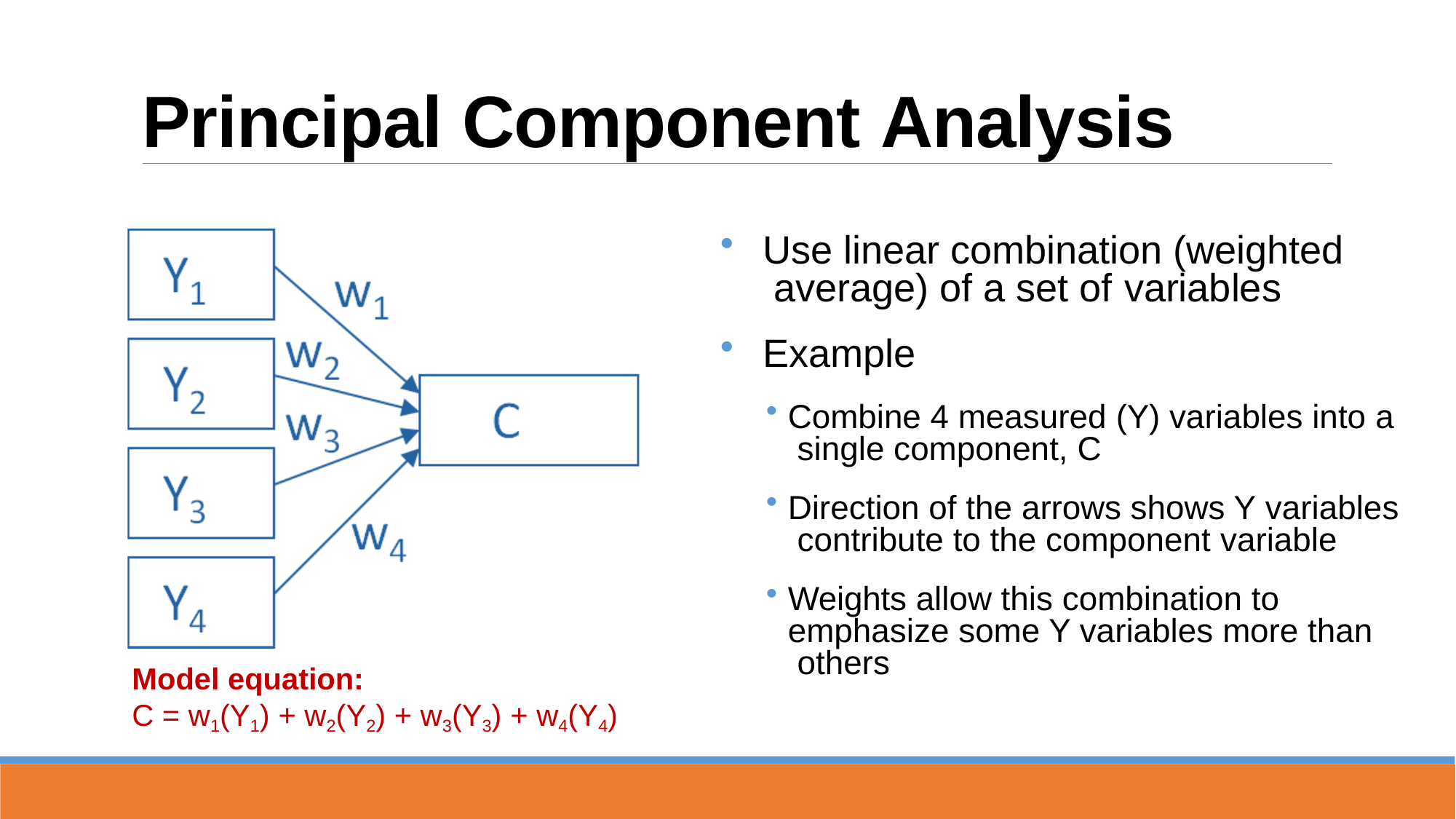

# Principal Component Analysis
Use linear combination (weighted  average) of a set of variables
Example
Combine 4 measured (Y) variables into a  single component, C
Direction of the arrows shows Y variables  contribute to the component variable
Weights allow this combination to  emphasize some Y variables more than  others

Model equation:
C = w1(Y1) + w2(Y2) + w3(Y3) + w4(Y4)